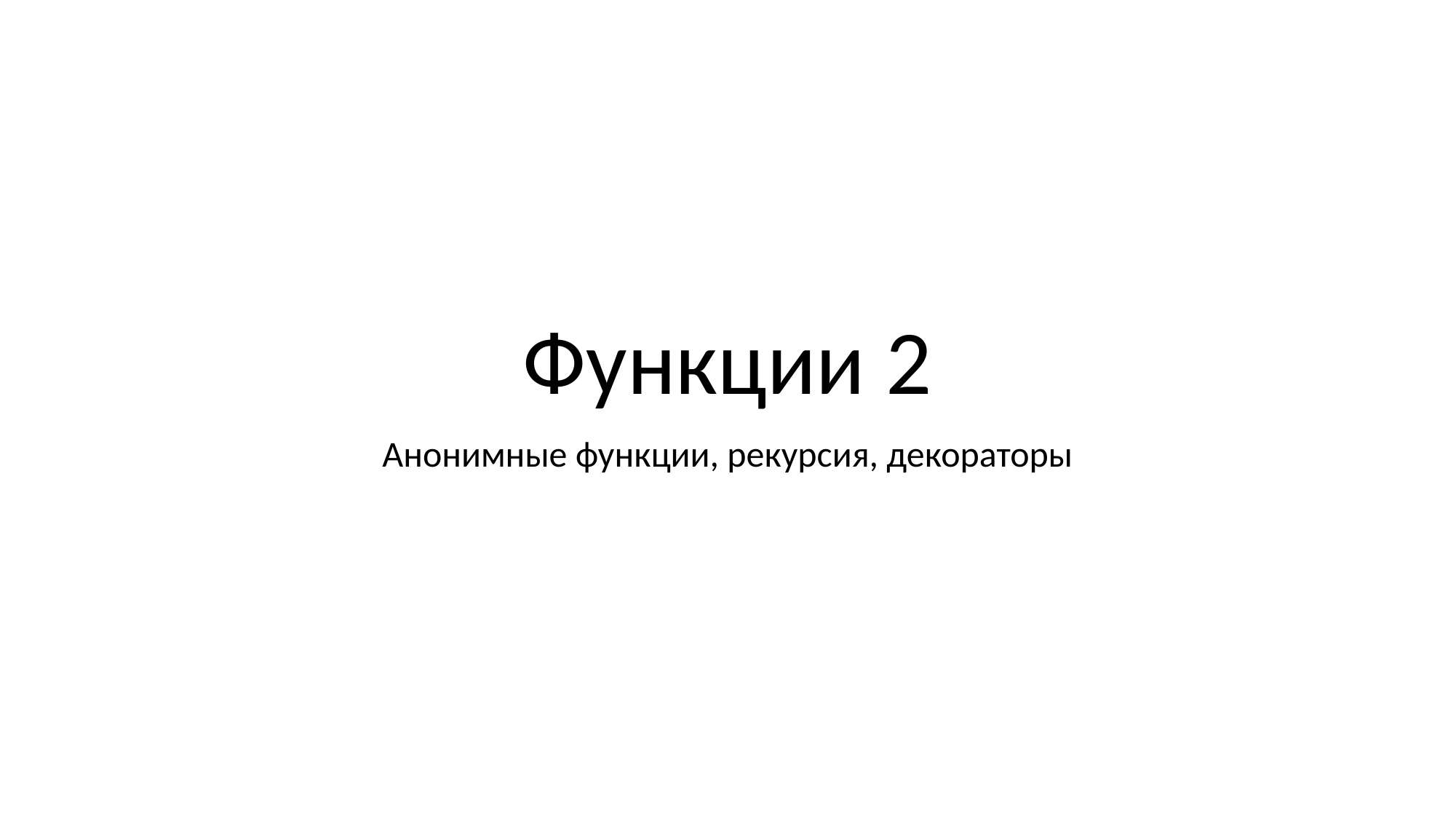

# Функции 2
Анонимные функции, рекурсия, декораторы